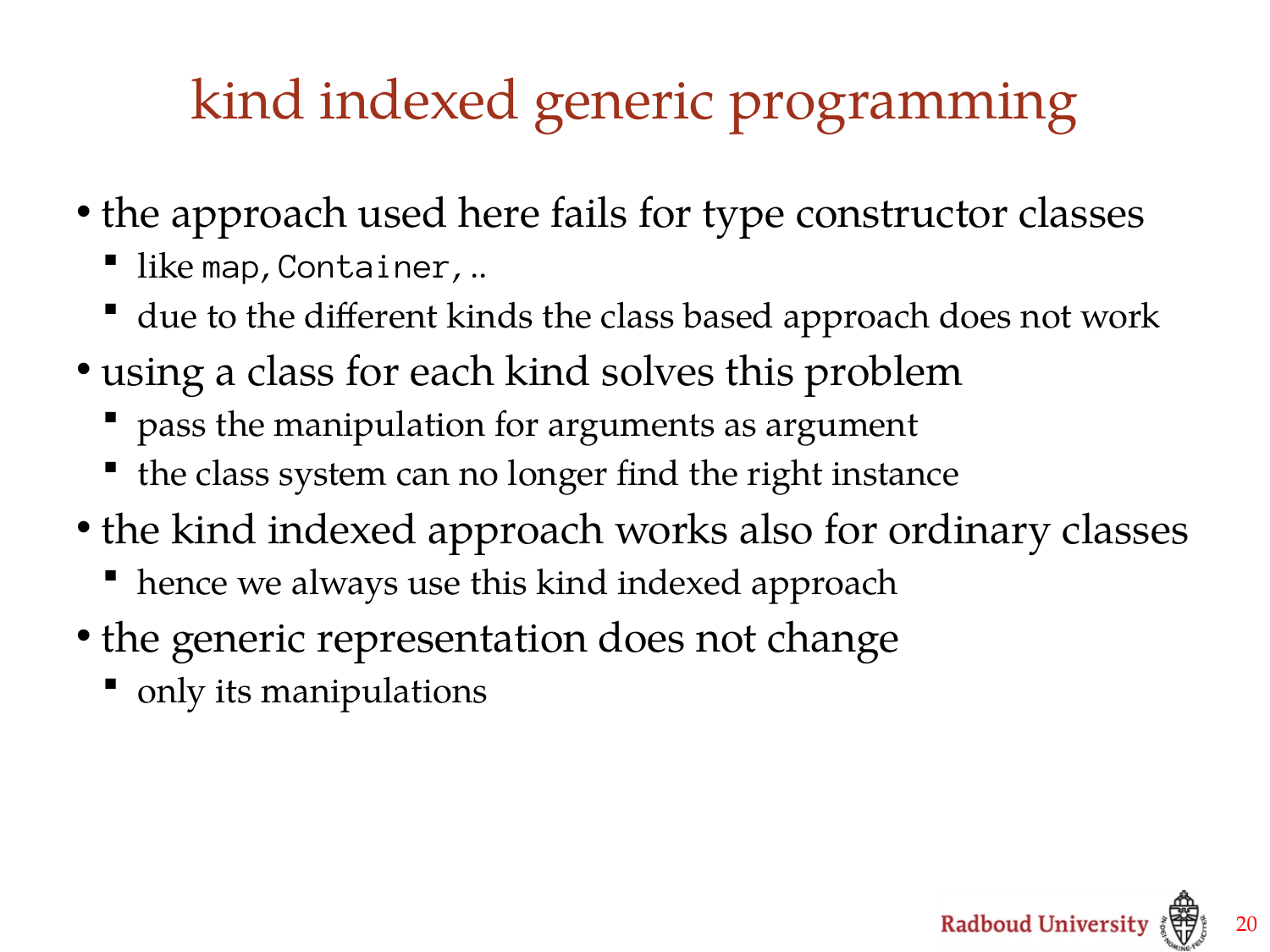

# kind indexed generic programming
the approach used here fails for type constructor classes
like map, Container, ..
due to the different kinds the class based approach does not work
using a class for each kind solves this problem
pass the manipulation for arguments as argument
the class system can no longer find the right instance
the kind indexed approach works also for ordinary classes
hence we always use this kind indexed approach
the generic representation does not change
only its manipulations
20